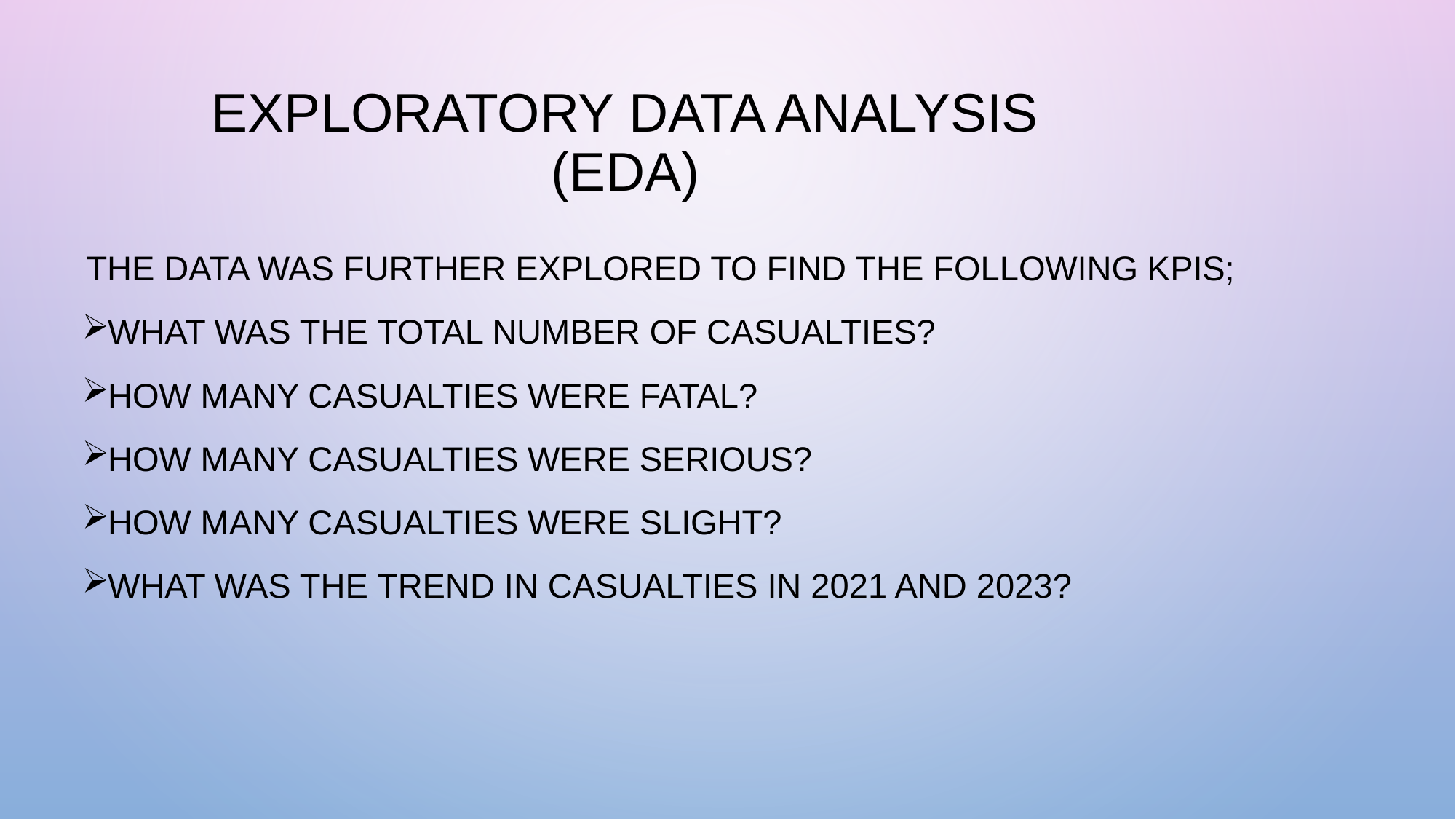

# Exploratory Data Analysis (EDA)
The data was further explored to find the following KPIs;
What was the total number of casualties?
How many casualties were fatal?
How many casualties were serious?
How many casualties were slight?
What was the trend in casualties in 2021 and 2023?